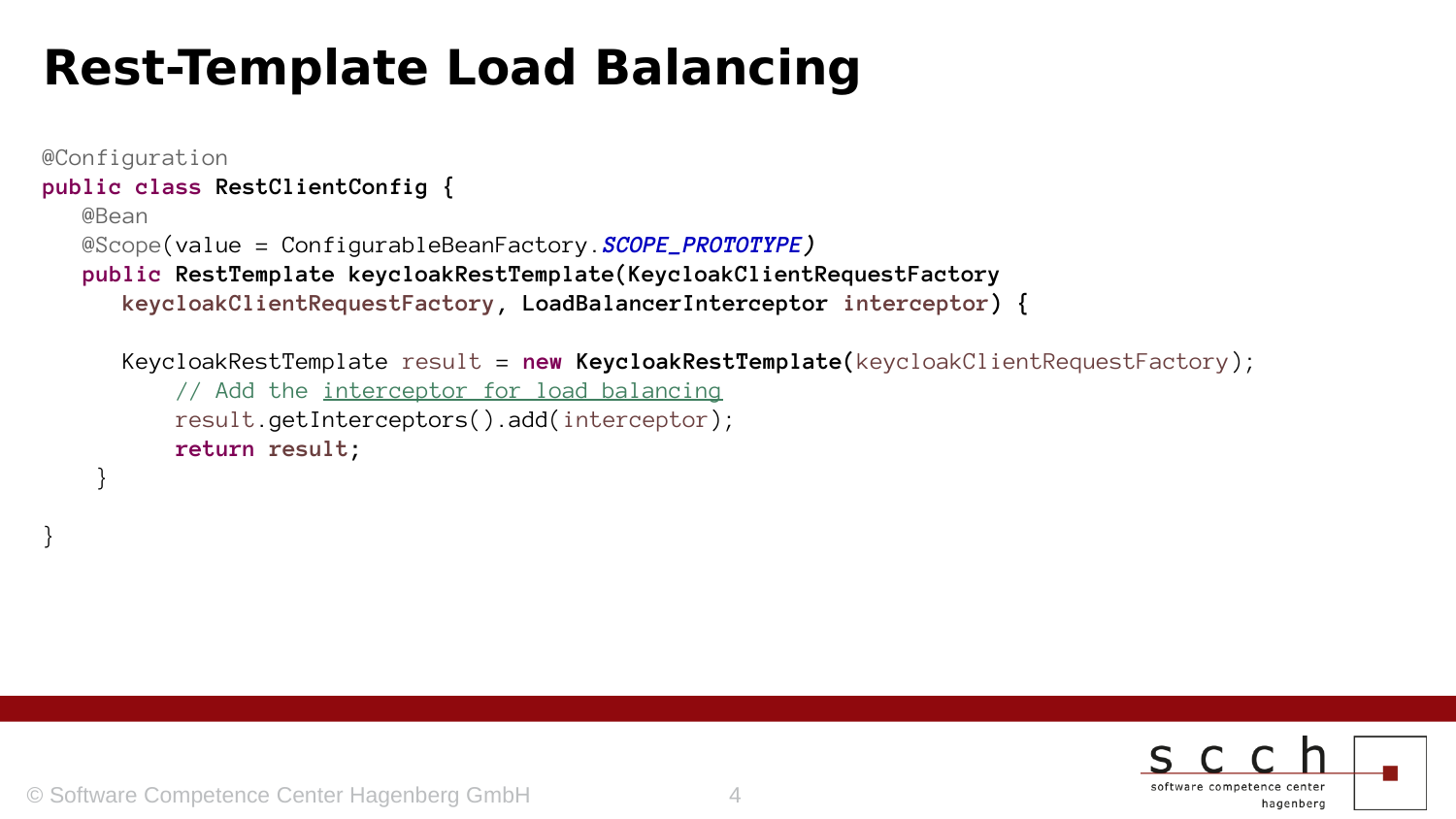

# Rest-Template Load Balancing
@Configuration
public class RestClientConfig {
   @Bean
   @Scope(value = ConfigurableBeanFactory.SCOPE_PROTOTYPE)
   public RestTemplate keycloakRestTemplate(KeycloakClientRequestFactory
      keycloakClientRequestFactory, LoadBalancerInterceptor interceptor) {

      KeycloakRestTemplate result = new KeycloakRestTemplate(keycloakClientRequestFactory);
          // Add the interceptor for load balancing
          result.getInterceptors().add(interceptor);
          return result;
    }

}
© Software Competence Center Hagenberg GmbH
4